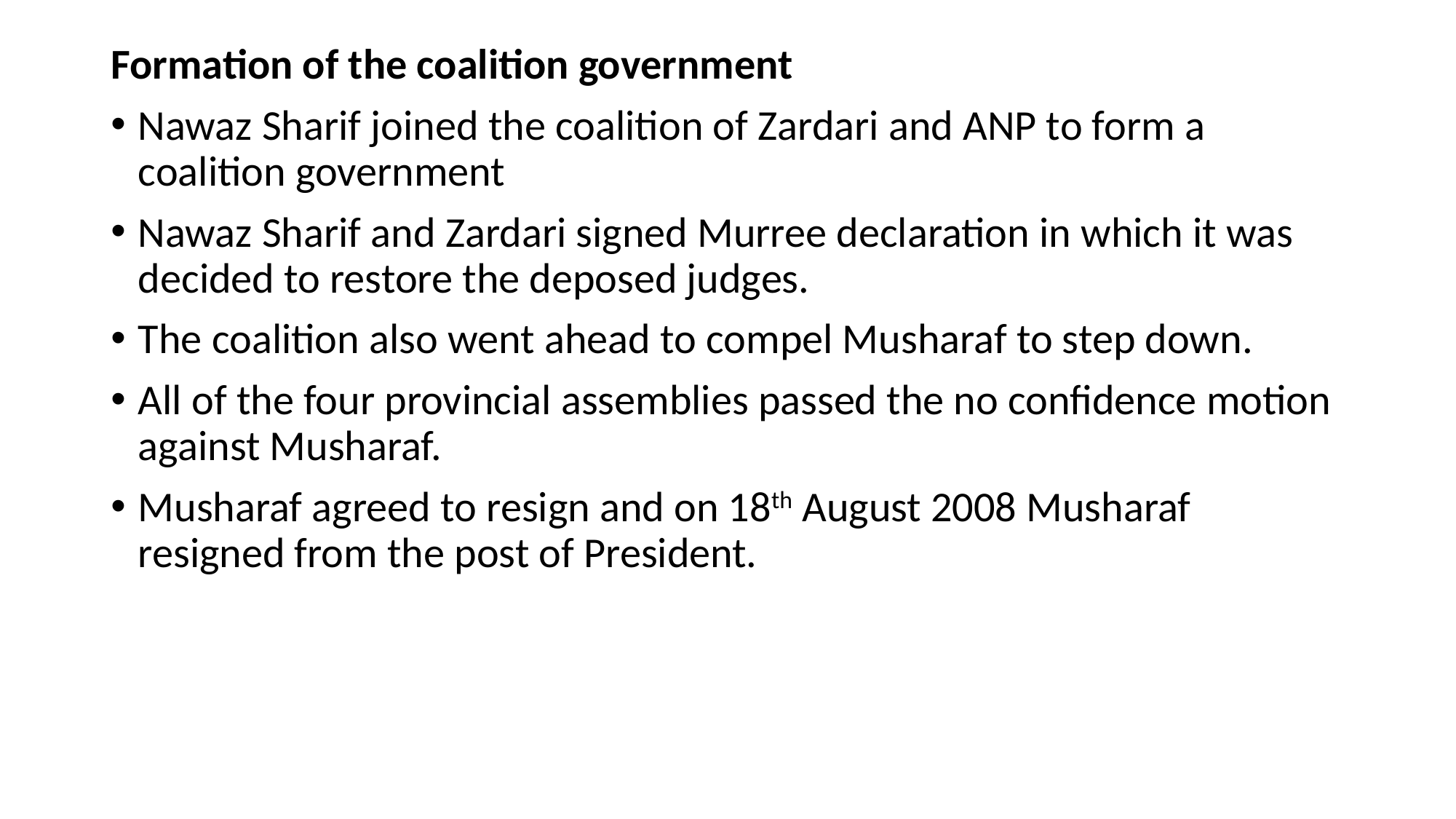

Formation of the coalition government
Nawaz Sharif joined the coalition of Zardari and ANP to form a coalition government
Nawaz Sharif and Zardari signed Murree declaration in which it was decided to restore the deposed judges.
The coalition also went ahead to compel Musharaf to step down.
All of the four provincial assemblies passed the no confidence motion against Musharaf.
Musharaf agreed to resign and on 18th August 2008 Musharaf resigned from the post of President.